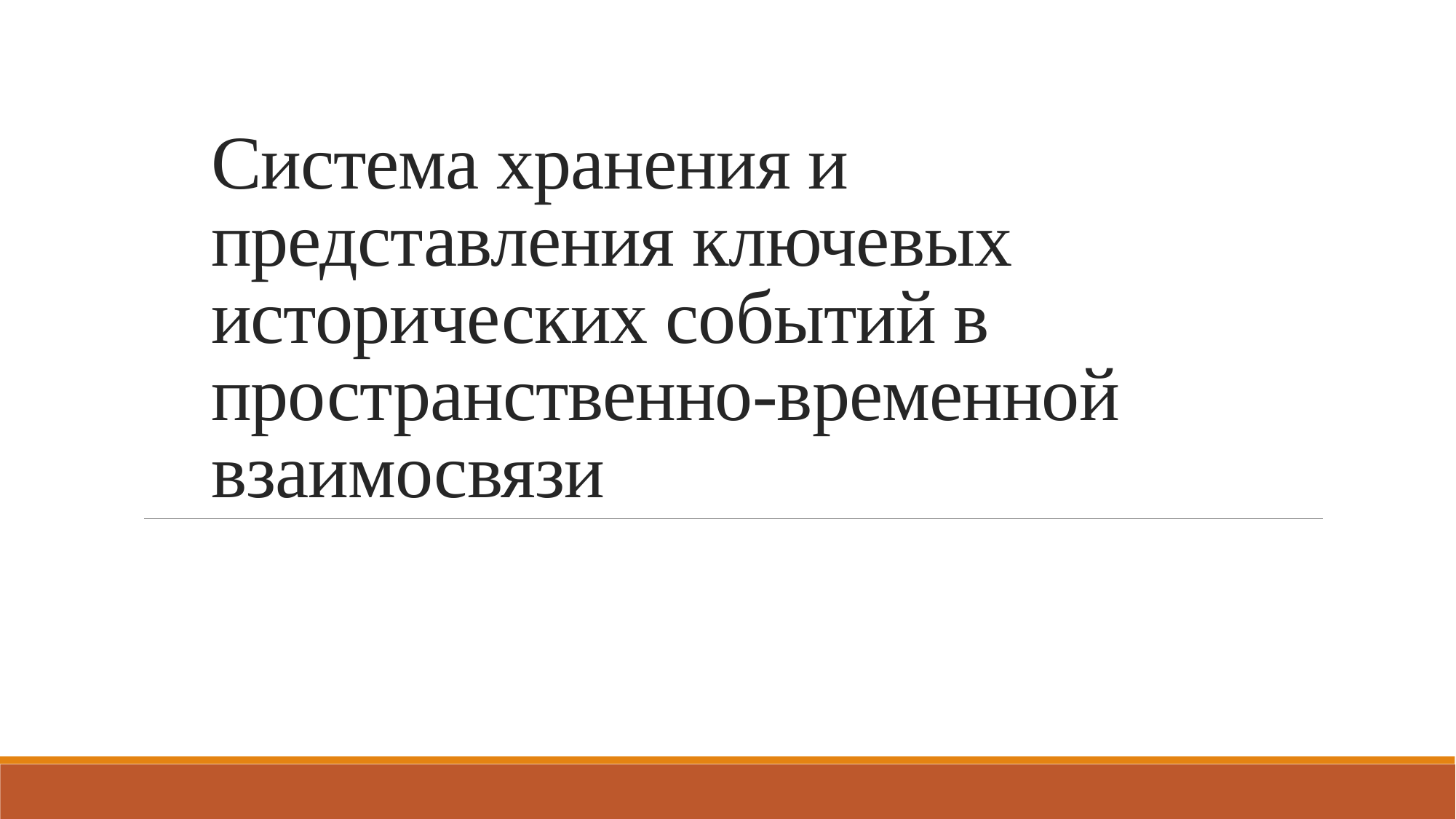

# Система хранения и представления ключевых исторических событий в пространственно-временной взаимосвязи